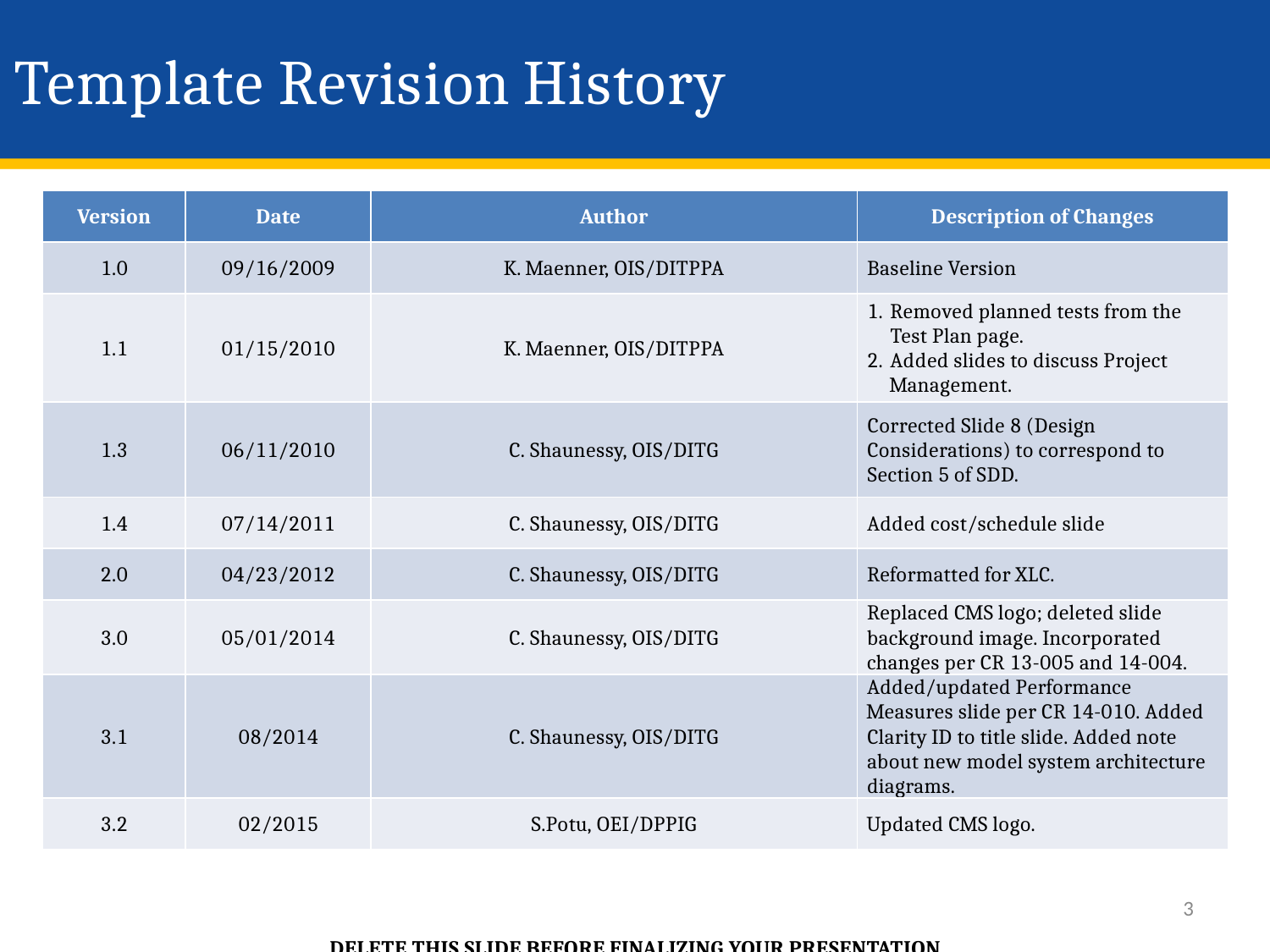

# Template Revision History
| Version | Date | Author | Description of Changes |
| --- | --- | --- | --- |
| 1.0 | 09/16/2009 | K. Maenner, OIS/DITPPA | Baseline Version |
| 1.1 | 01/15/2010 | K. Maenner, OIS/DITPPA | Removed planned tests from the Test Plan page. Added slides to discuss Project Management. |
| 1.3 | 06/11/2010 | C. Shaunessy, OIS/DITG | Corrected Slide 8 (Design Considerations) to correspond to Section 5 of SDD. |
| 1.4 | 07/14/2011 | C. Shaunessy, OIS/DITG | Added cost/schedule slide |
| 2.0 | 04/23/2012 | C. Shaunessy, OIS/DITG | Reformatted for XLC. |
| 3.0 | 05/01/2014 | C. Shaunessy, OIS/DITG | Replaced CMS logo; deleted slide background image. Incorporated changes per CR 13-005 and 14-004. |
| 3.1 | 08/2014 | C. Shaunessy, OIS/DITG | Added/updated Performance Measures slide per CR 14-010. Added Clarity ID to title slide. Added note about new model system architecture diagrams. |
| 3.2 | 02/2015 | S.Potu, OEI/DPPIG | Updated CMS logo. |

DELETE THIS SLIDE BEFORE FINALIZING YOUR PRESENTATION
3